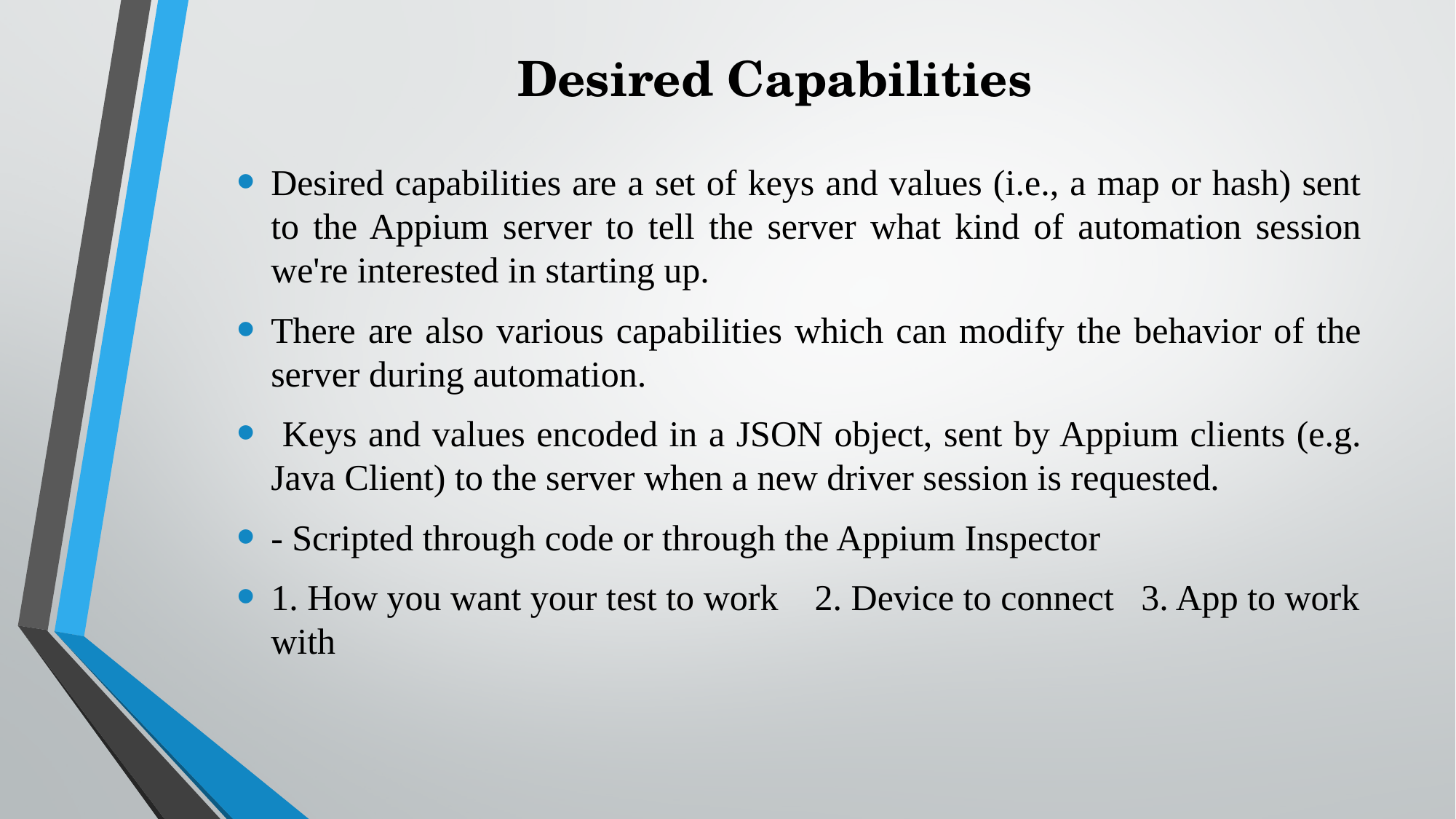

# Desired Capabilities
Desired capabilities are a set of keys and values (i.e., a map or hash) sent to the Appium server to tell the server what kind of automation session we're interested in starting up.
There are also various capabilities which can modify the behavior of the server during automation.
 Keys and values encoded in a JSON object, sent by Appium clients (e.g. Java Client) to the server when a new driver session is requested.
- Scripted through code or through the Appium Inspector
1. How you want your test to work    2. Device to connect   3. App to work with